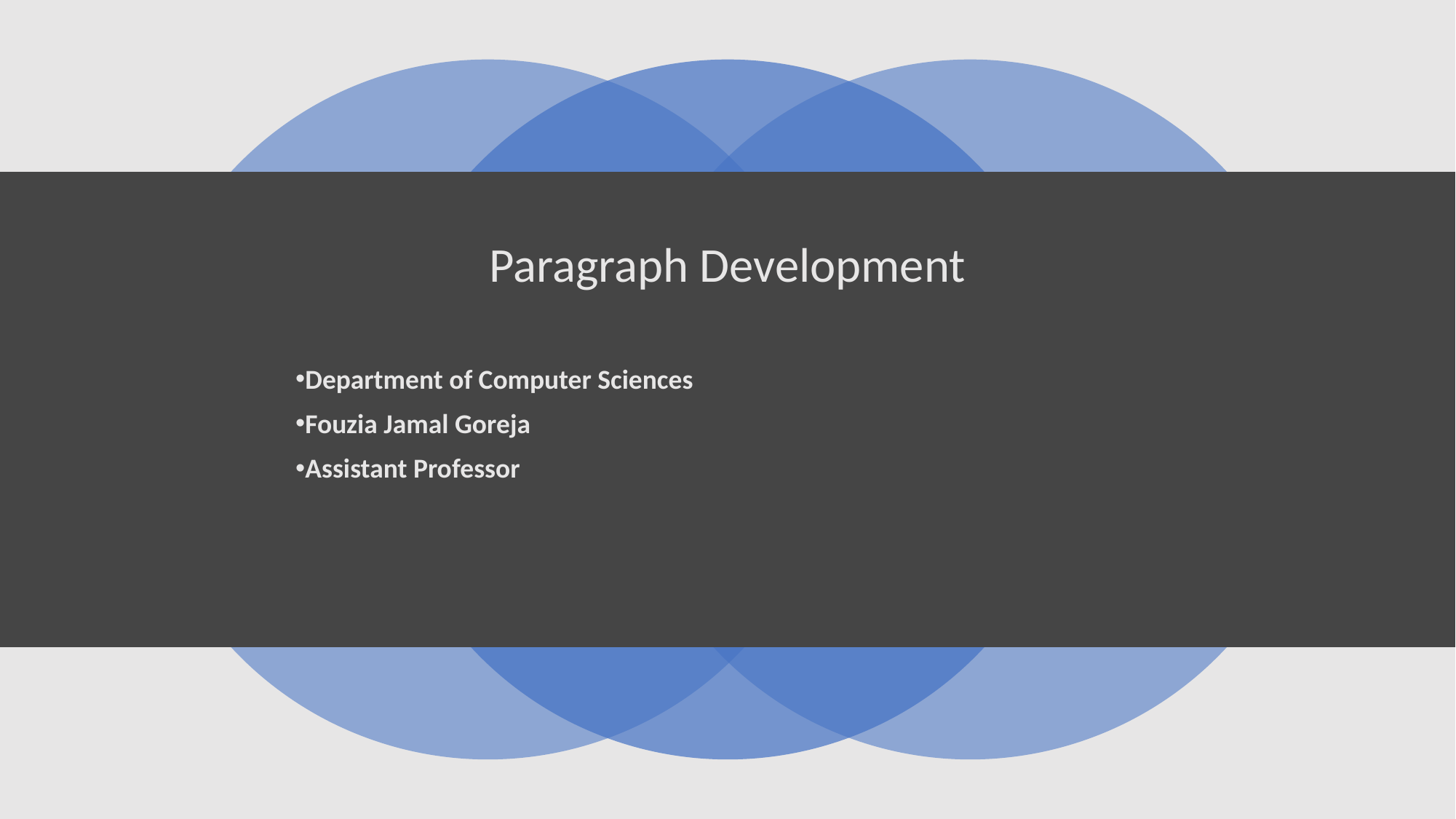

# Paragraph Development
Department of Computer Sciences
Fouzia Jamal Goreja
Assistant Professor